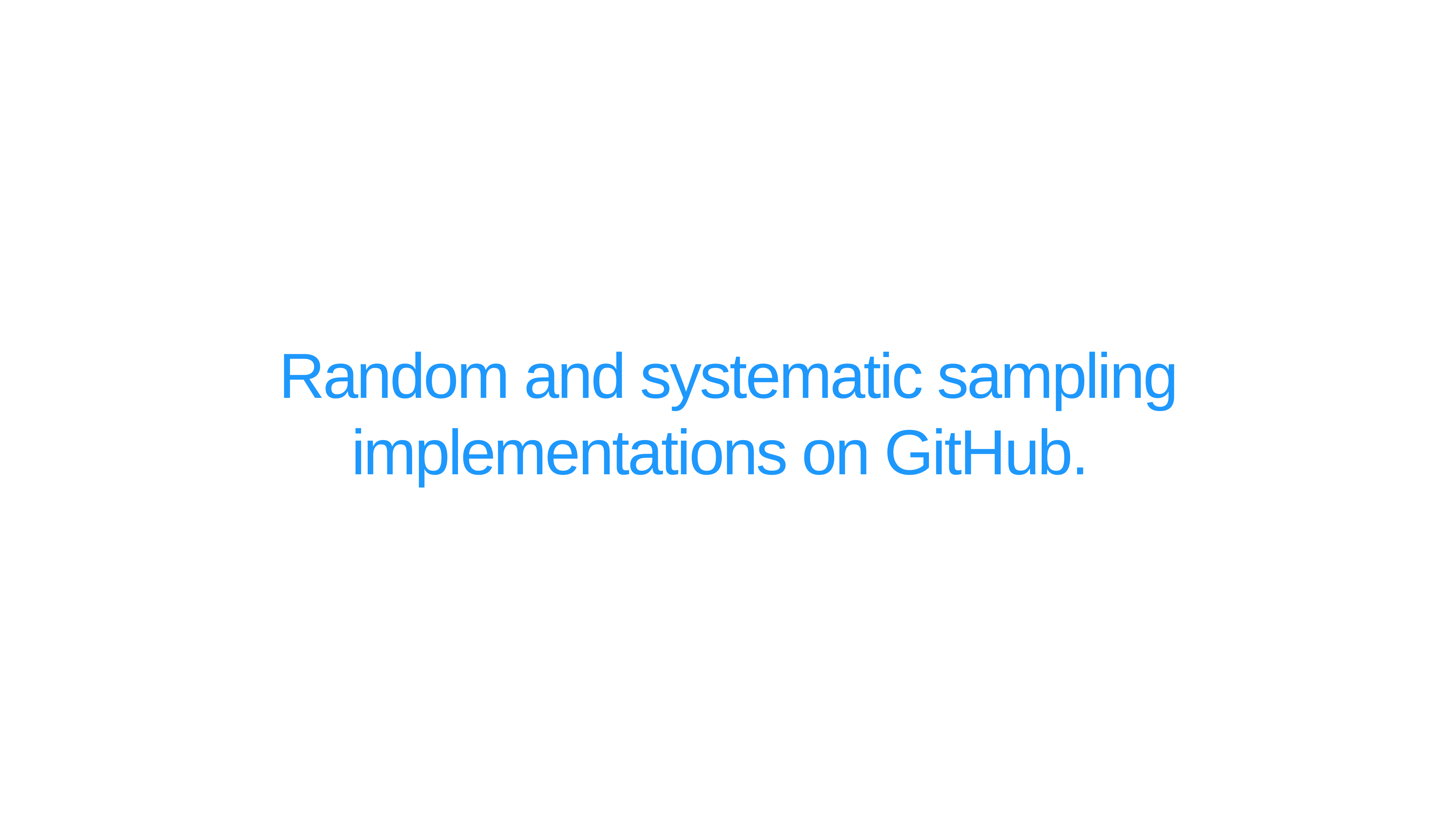

Random and systematic sampling implementations on GitHub.